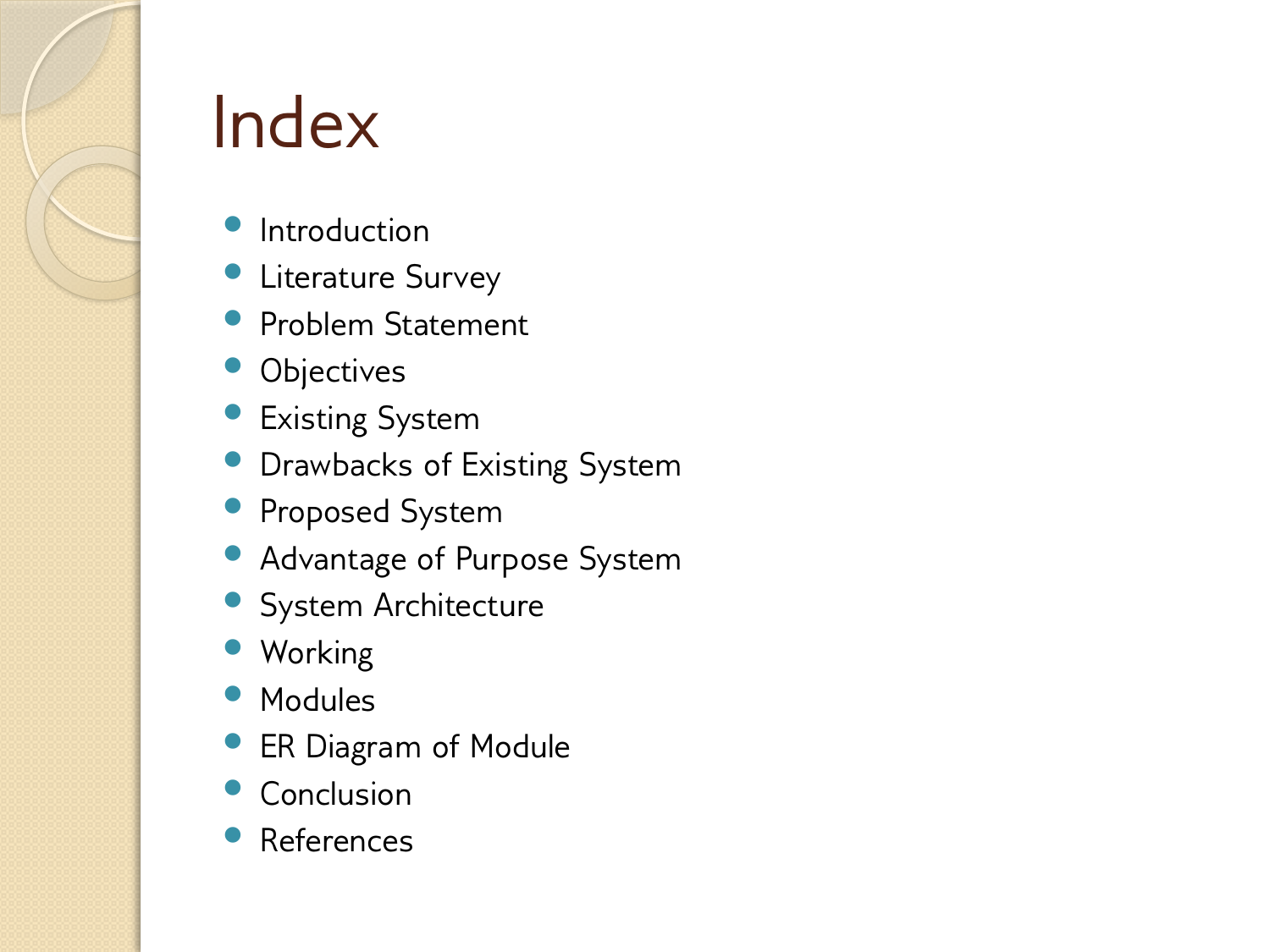

# Index
Introduction
Literature Survey
Problem Statement
Objectives
Existing System
Drawbacks of Existing System
Proposed System
Advantage of Purpose System
System Architecture
Working
Modules
ER Diagram of Module
Conclusion
References